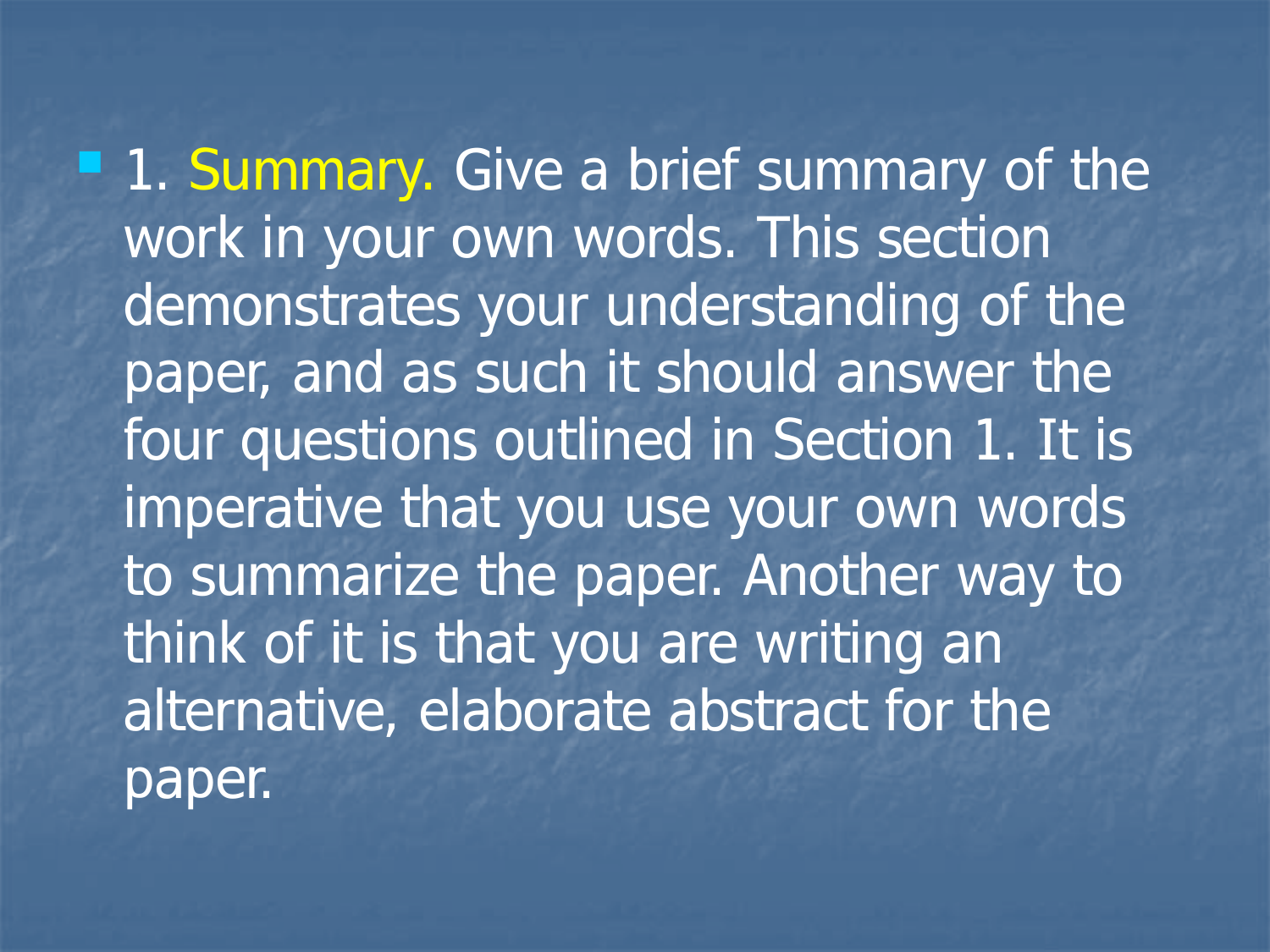

1. Summary. Give a brief summary of the work in your own words. This section demonstrates your understanding of the paper, and as such it should answer the four questions outlined in Section 1. It is imperative that you use your own words to summarize the paper. Another way to think of it is that you are writing an alternative, elaborate abstract for the paper.